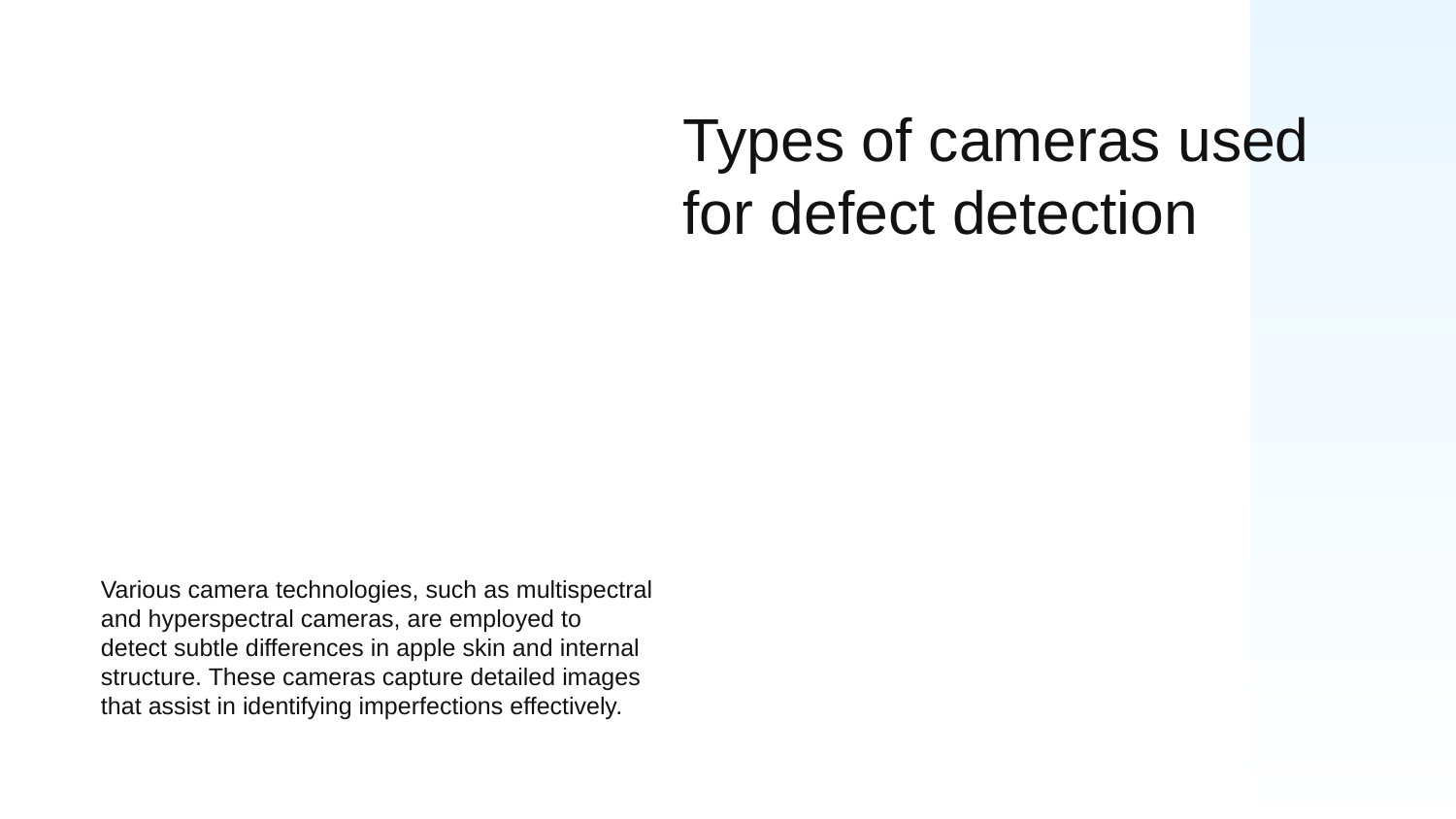

# Types of cameras used for defect detection
Various camera technologies, such as multispectral and hyperspectral cameras, are employed to detect subtle differences in apple skin and internal structure. These cameras capture detailed images that assist in identifying imperfections effectively.